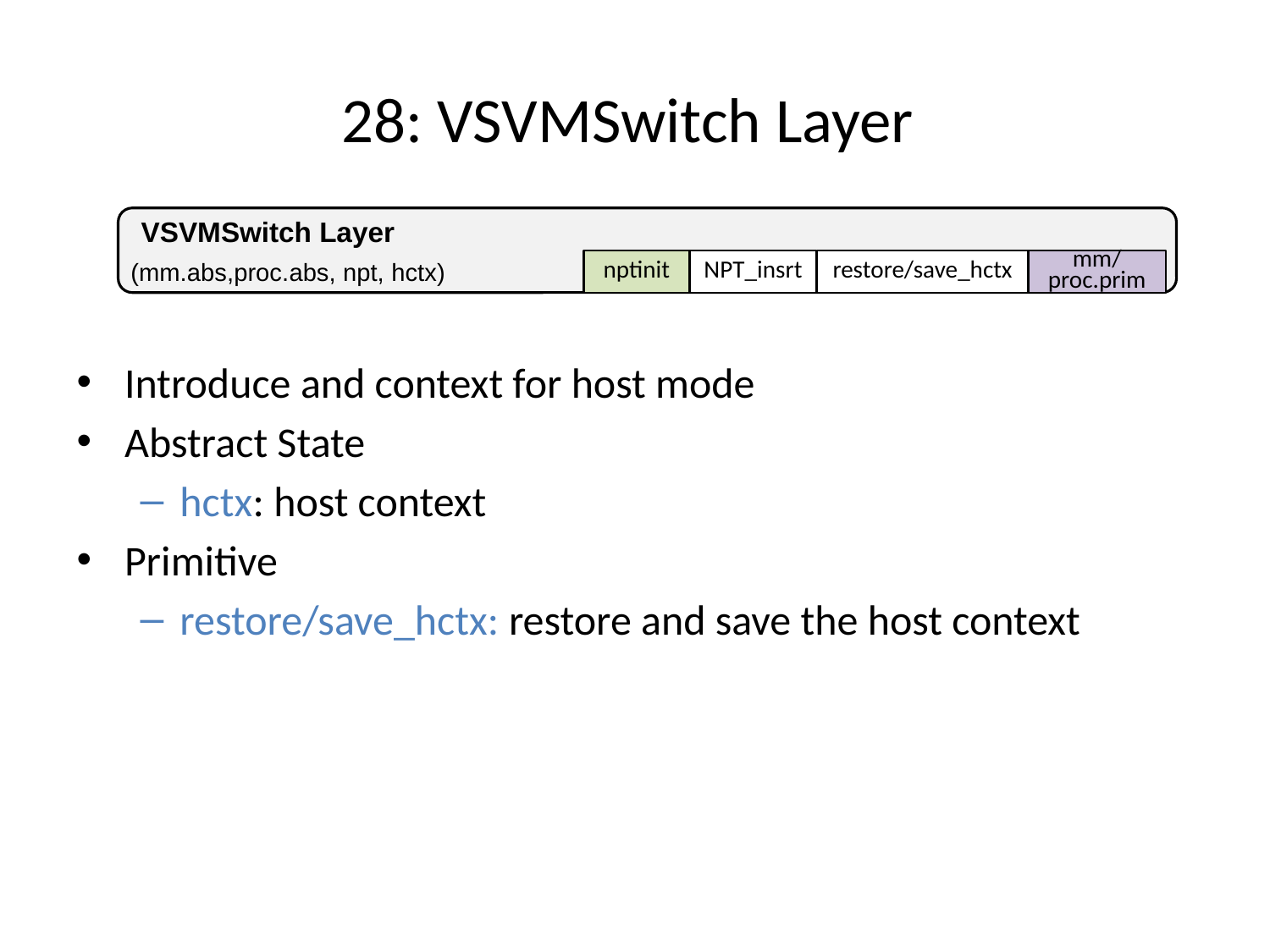

# 28: VSVMSwitch Layer

VSVMSwitch Layer
(mm.abs,proc.abs, npt, hctx)
nptinit
mm/proc.prim
NPT_insrt
restore/save_hctx
Introduce and context for host mode
Abstract State
hctx: host context
Primitive
restore/save_hctx: restore and save the host context